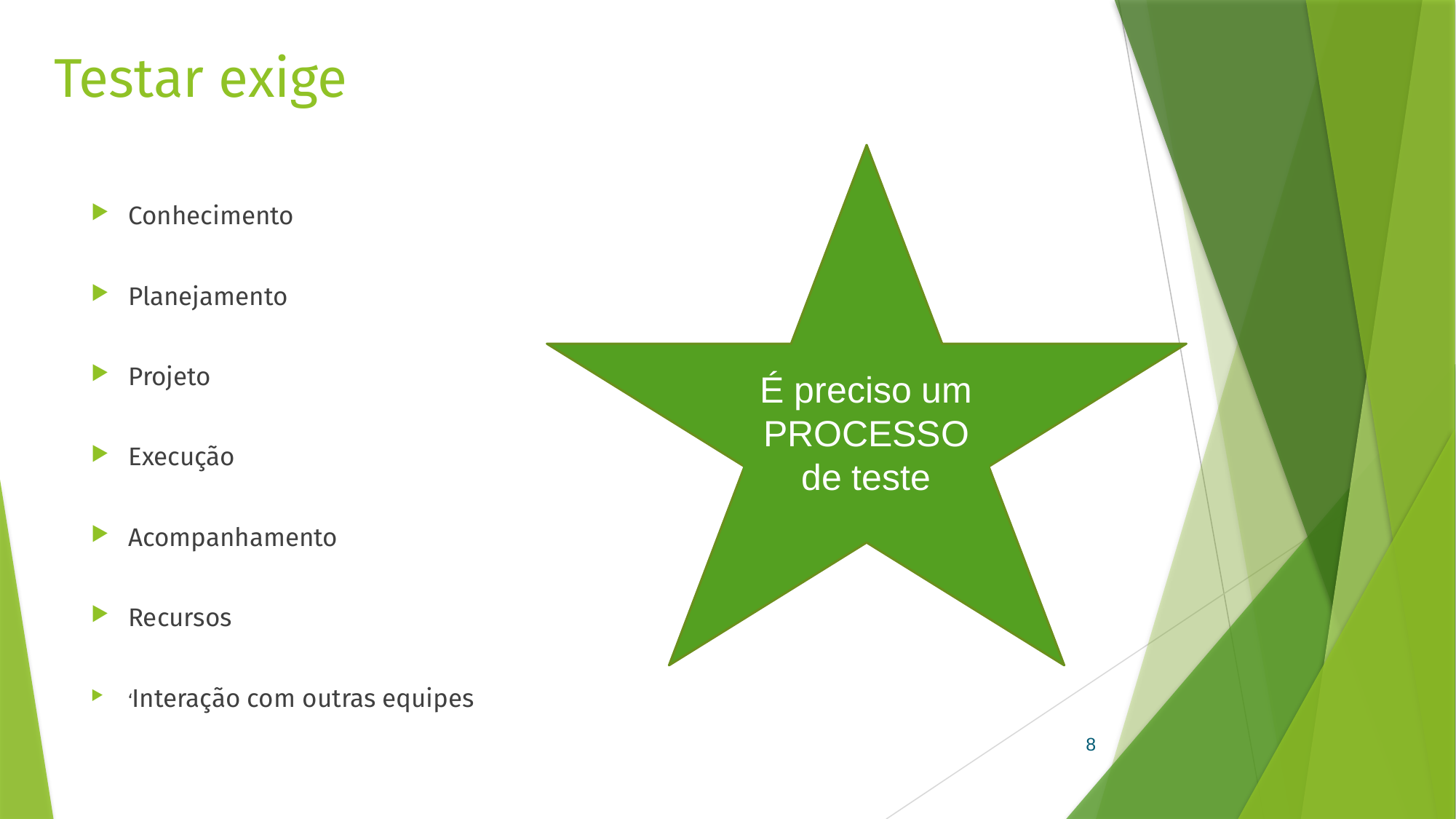

# Testar exige

É preciso um PROCESSO
de teste
Conhecimento

Planejamento

Projeto

Execução

Acompanhamento

Recursos

‘Interação com outras equipes
8